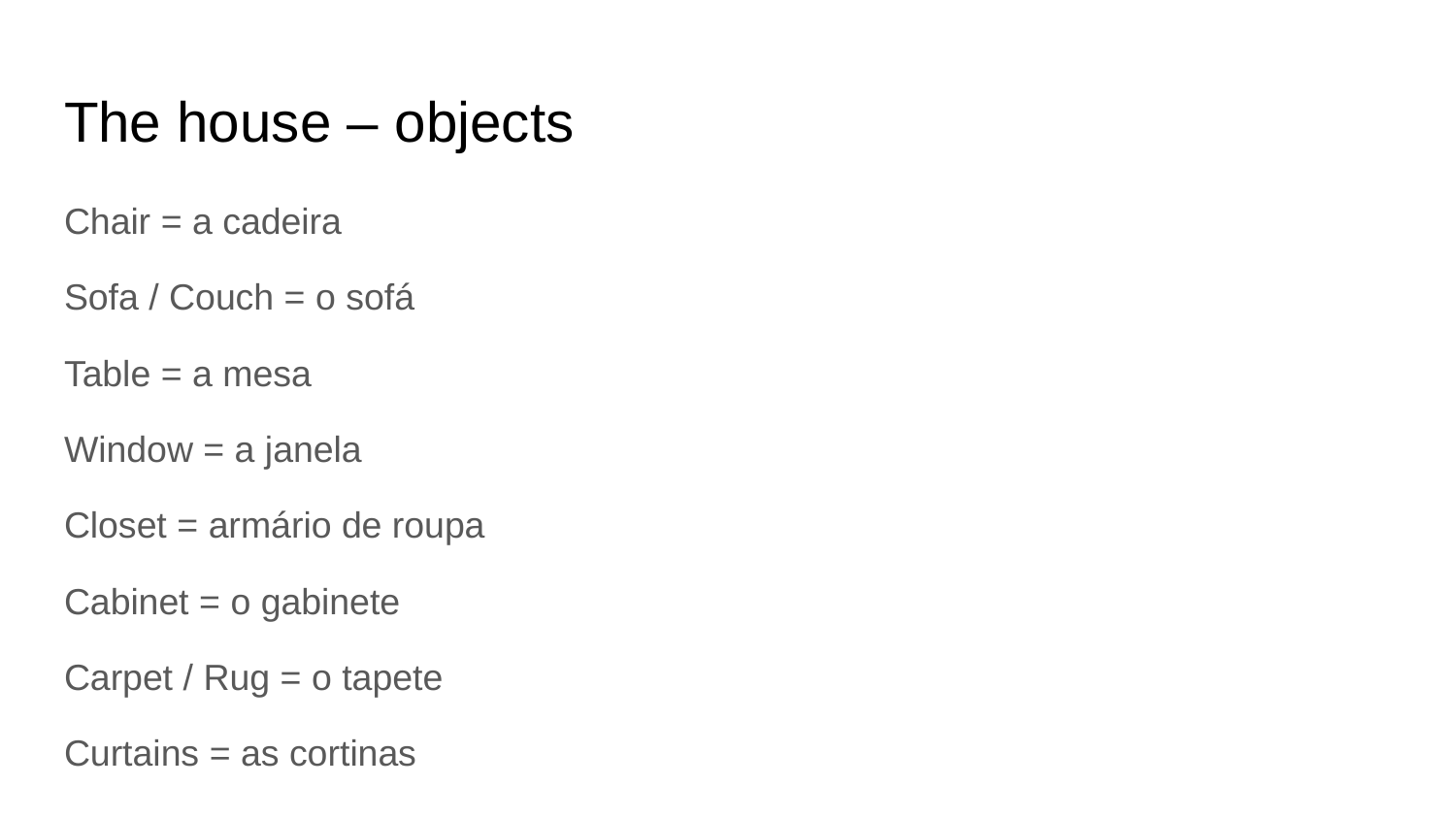

# The house – objects
Chair = a cadeira
Sofa / Couch = o sofá
Table = a mesa
Window = a janela
Closet = armário de roupa
Cabinet = o gabinete
Carpet / Rug = o tapete
Curtains = as cortinas